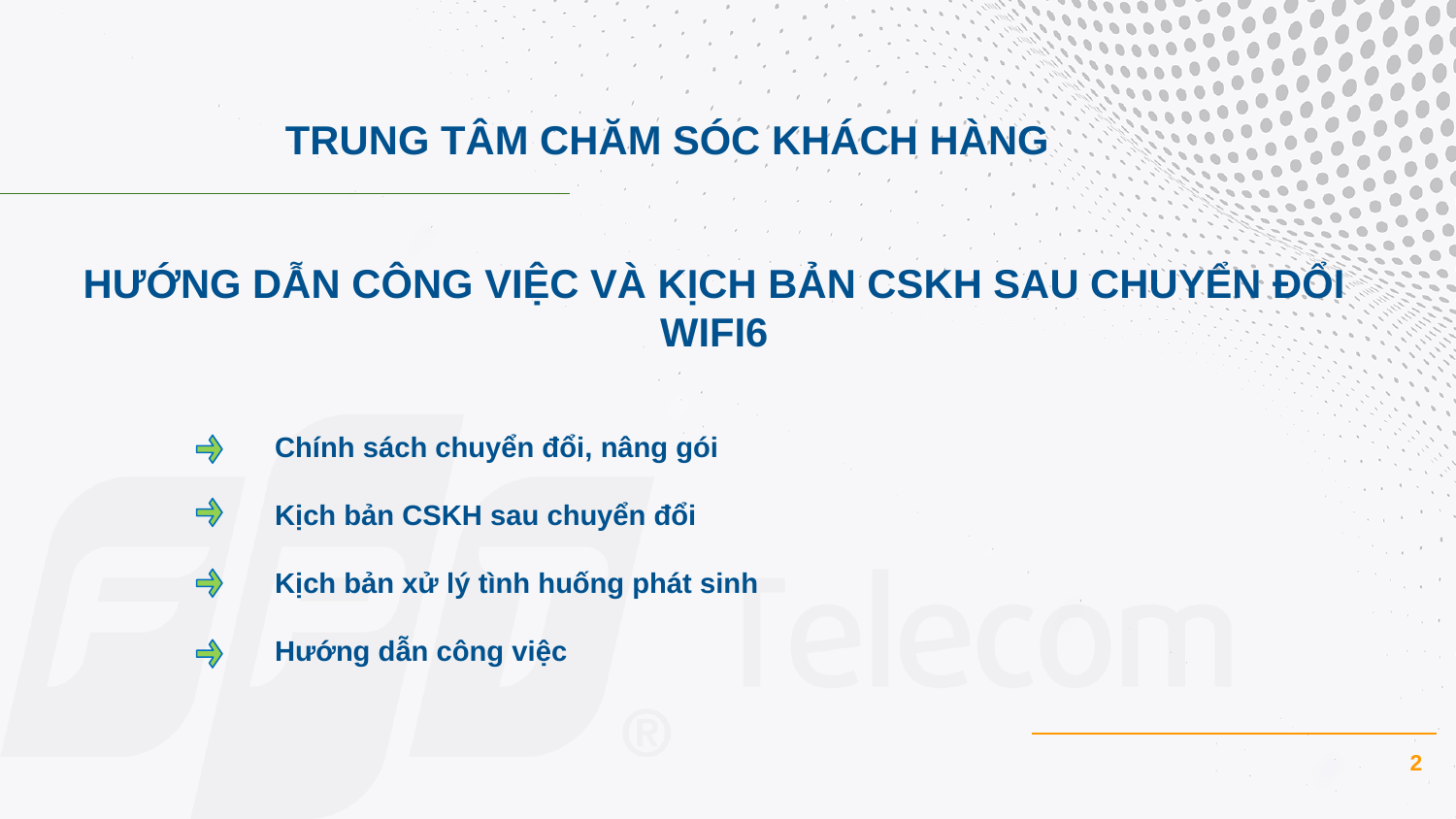

TRUNG TÂM CHĂM SÓC KHÁCH HÀNG
HƯỚNG DẪN CÔNG VIỆC VÀ KỊCH BẢN CSKH SAU CHUYỂN ĐỔI WIFI6
Chính sách chuyển đổi, nâng gói

Kịch bản CSKH sau chuyển đổi

Kịch bản xử lý tình huống phát sinh

Hướng dẫn công việc